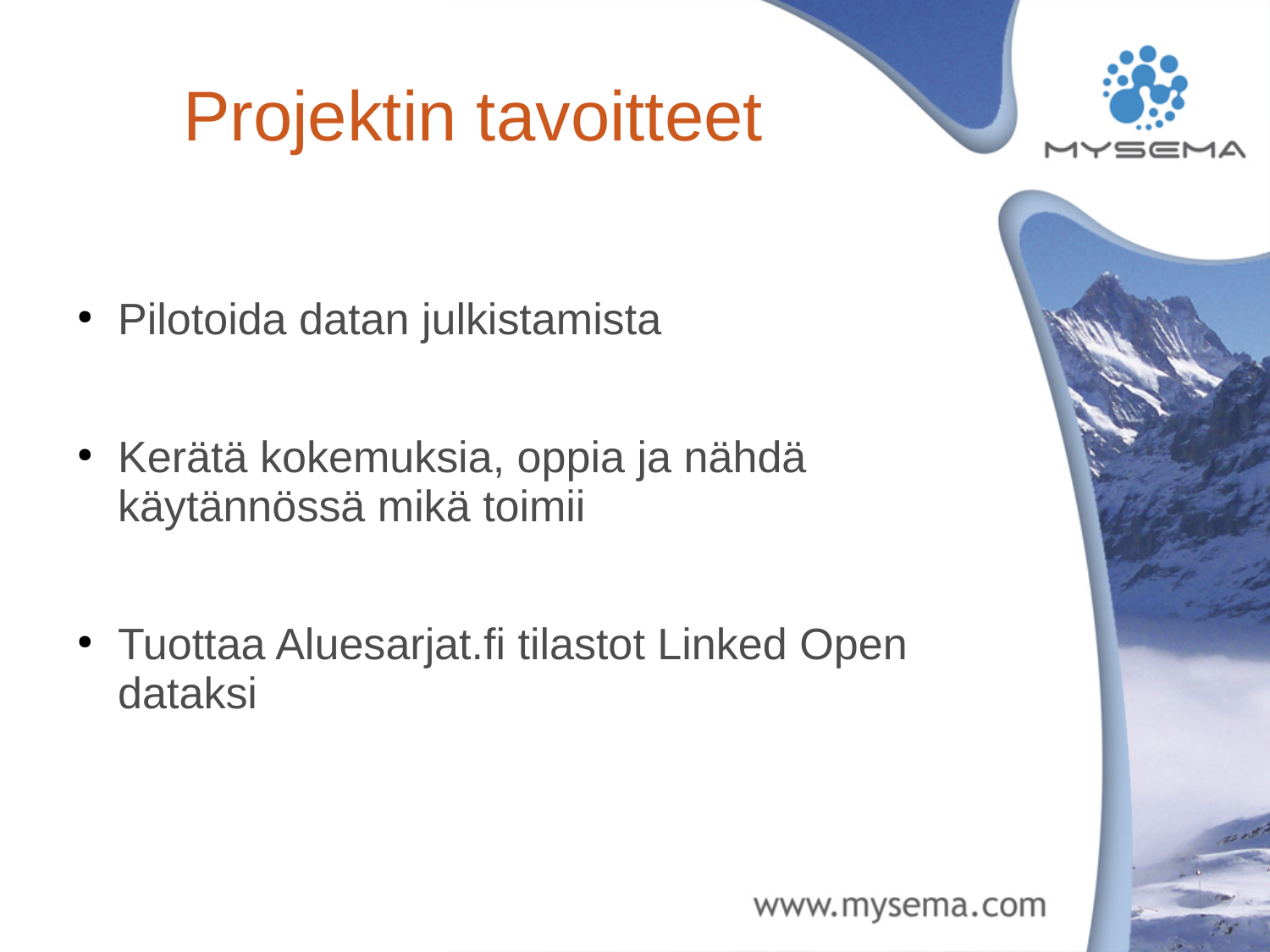

# Projektin tavoitteet

Pilotoida datan julkistamista

Kerätä kokemuksia, oppia ja nähdä käytännössä mikä toimii

Tuottaa Aluesarjat.fi tilastot Linked Open dataksi